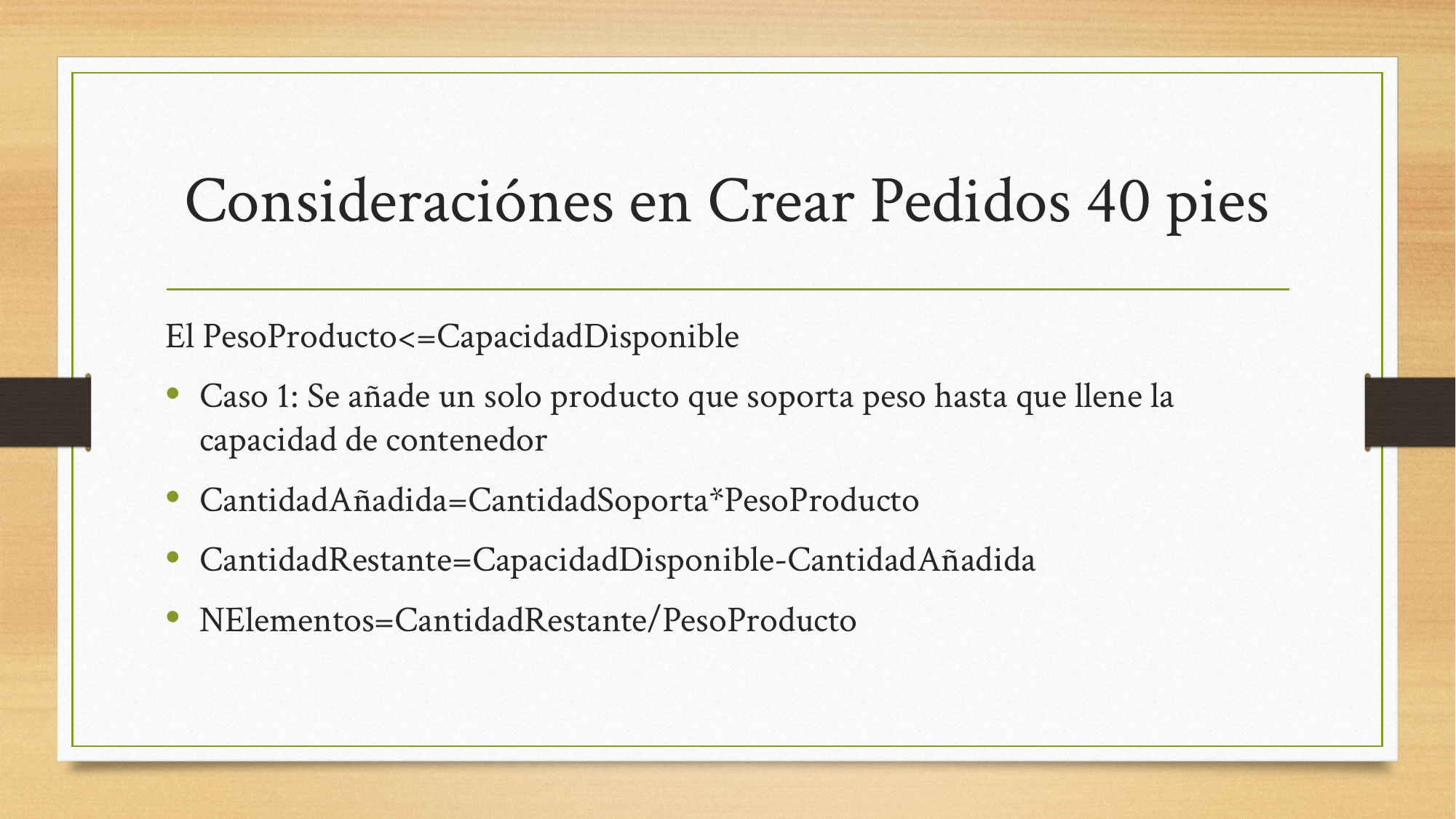

# Consideraciónes en Crear Pedidos 40 pies
El PesoProducto<=CapacidadDisponible
Caso 1: Se añade un solo producto que soporta peso hasta que llene la capacidad de contenedor
CantidadAñadida=CantidadSoporta*PesoProducto
CantidadRestante=CapacidadDisponible-CantidadAñadida
NElementos=CantidadRestante/PesoProducto